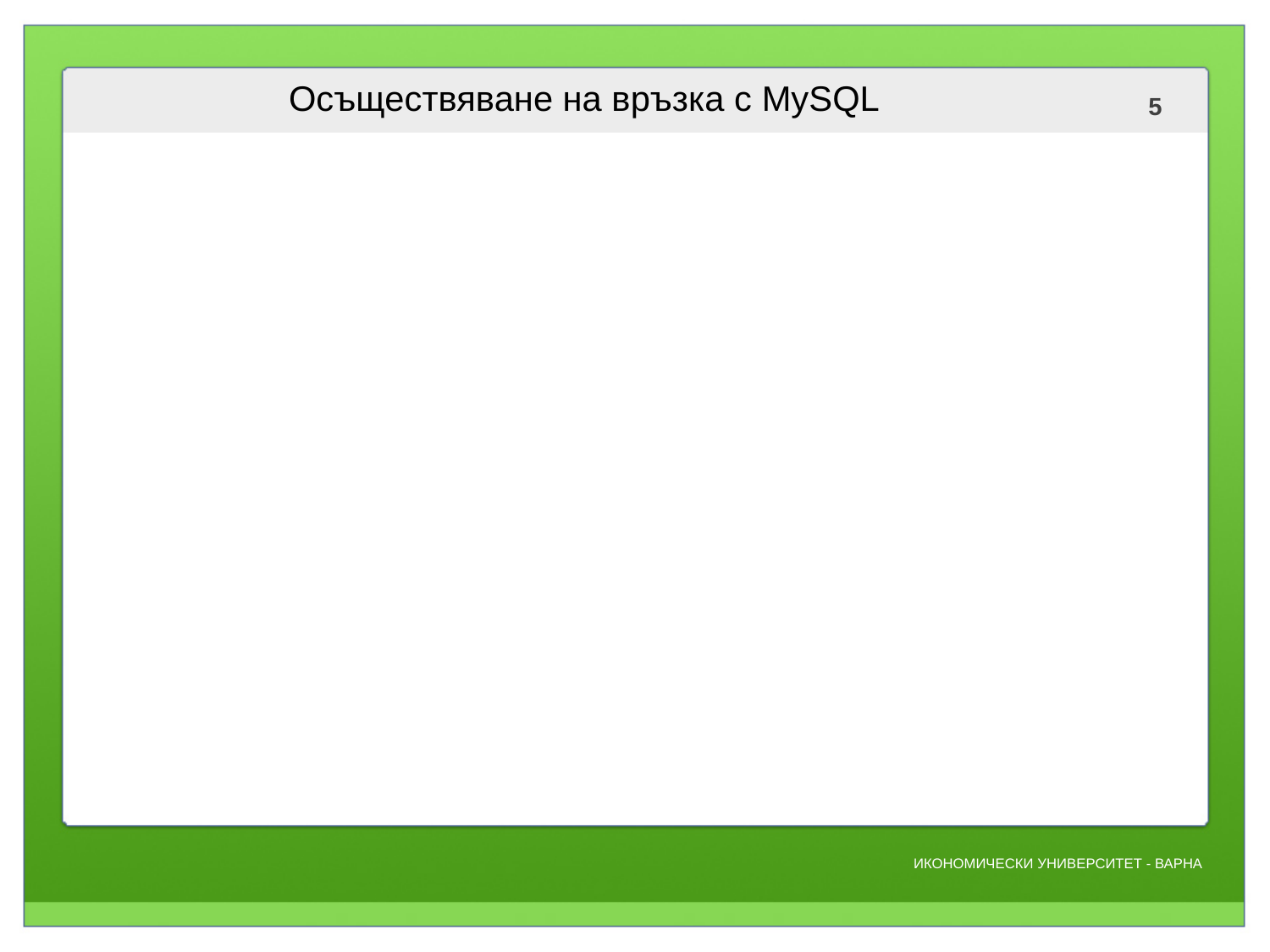

# Осъществяване на връзка с MySQL
-h указва името на компютъра към който желаем да се свържем. Ако не се използва ключът -h  се подразбира localhost.
-u указва потребителското име, под което искаме да се свържем със сървъра на MySQL. Ако не се укаже, по подразбиране се използва потребителското име, под което работим в момента с операционната система. Ако ползваме MySQL за пръв път след инсталирането му, трябва първоначално да се влезе с потребителско име root, за да се създадат други потребители и бази данни.